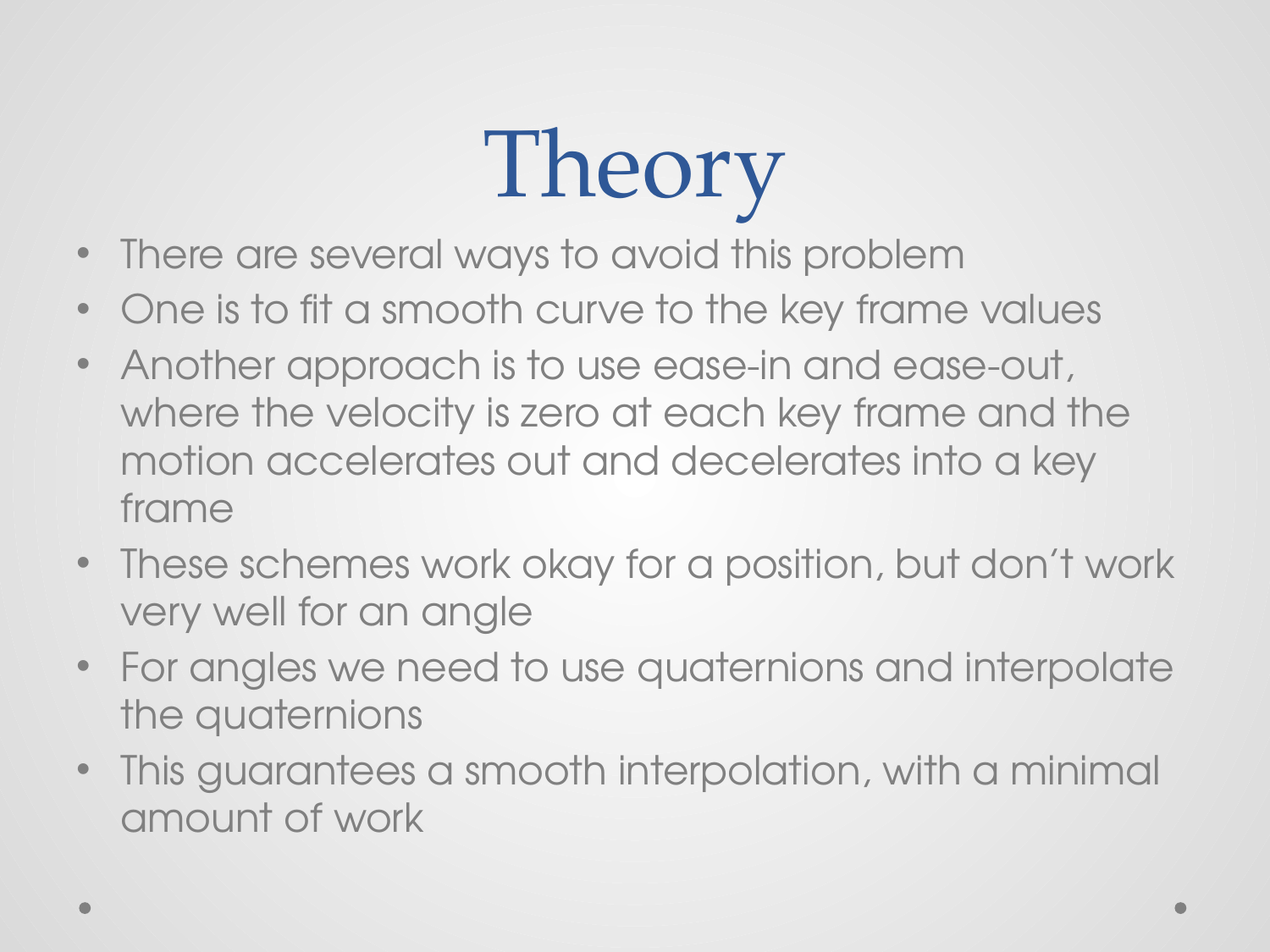

# Theory
There are several ways to avoid this problem
One is to fit a smooth curve to the key frame values
Another approach is to use ease-in and ease-out, where the velocity is zero at each key frame and the motion accelerates out and decelerates into a key frame
These schemes work okay for a position, but don’t work very well for an angle
For angles we need to use quaternions and interpolate the quaternions
This guarantees a smooth interpolation, with a minimal amount of work